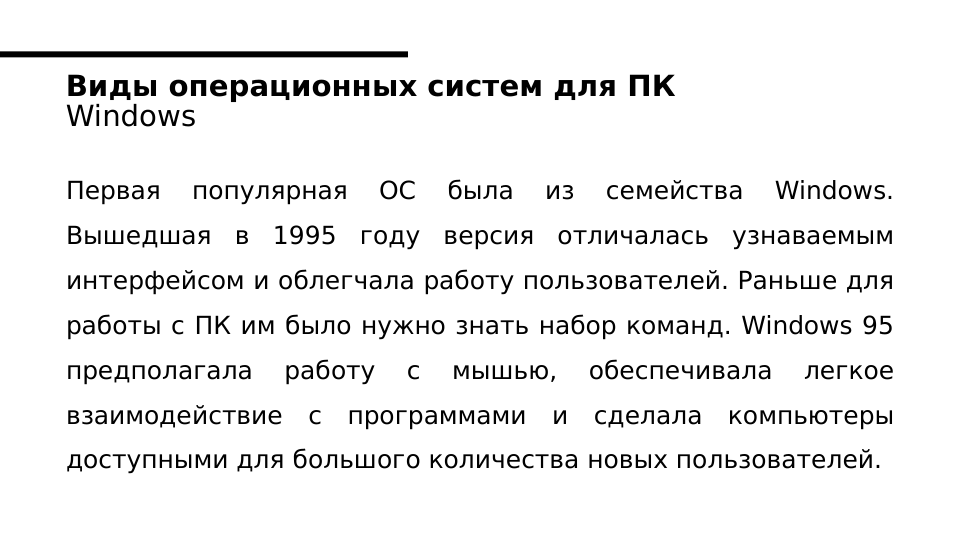

# Виды операционных систем для ПК Windows
Первая популярная ОС была из семейства Windows. Вышедшая в 1995 году версия отличалась узнаваемым интерфейсом и облегчала работу пользователей. Раньше для работы с ПК им было нужно знать набор команд. Windows 95 предполагала работу с мышью, обеспечивала легкое взаимодействие с программами и сделала компьютеры доступными для большого количества новых пользователей.